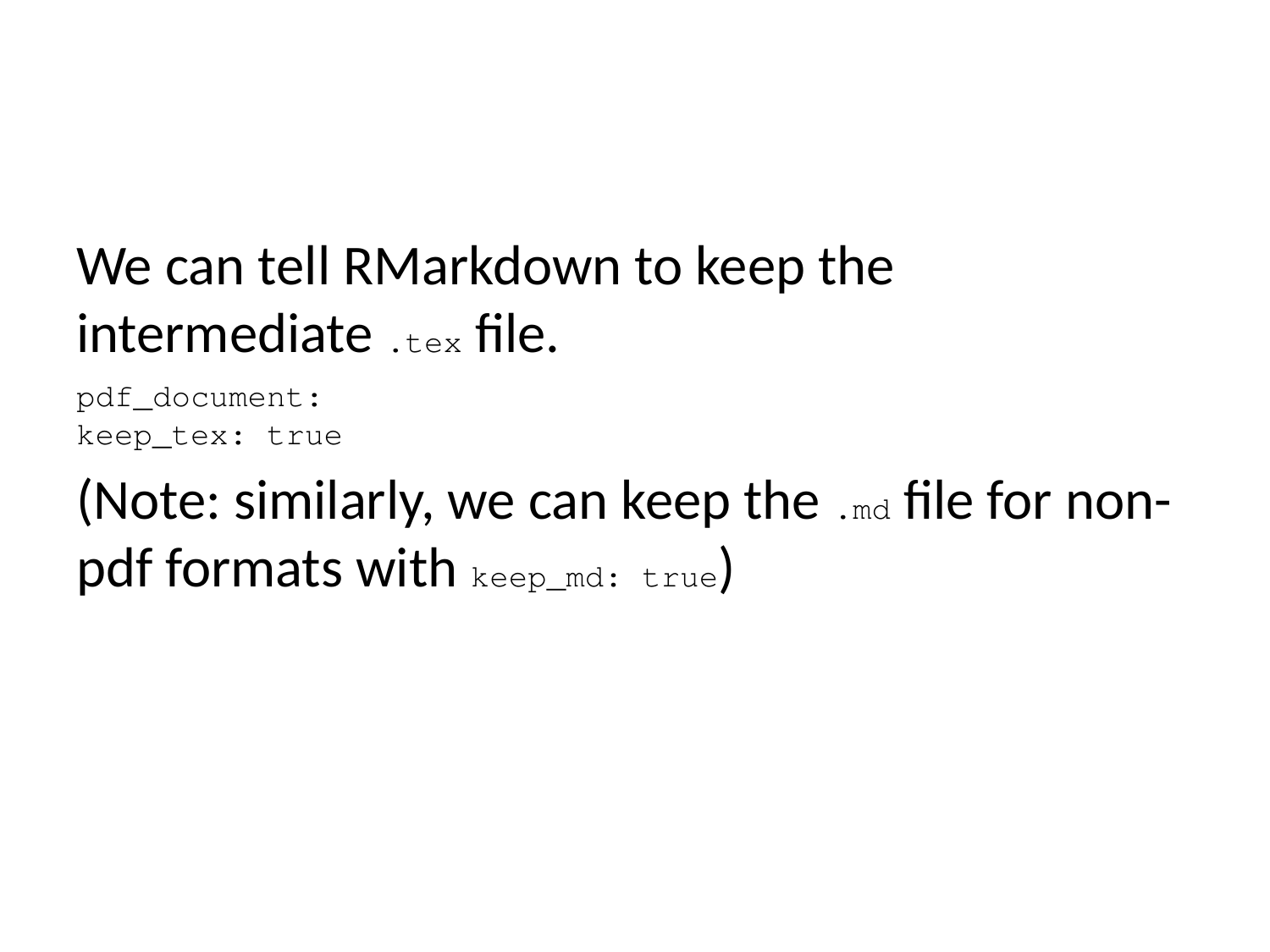

We can tell RMarkdown to keep the intermediate .tex file.
pdf_document:
keep_tex: true
(Note: similarly, we can keep the .md file for non-pdf formats with keep_md: true)